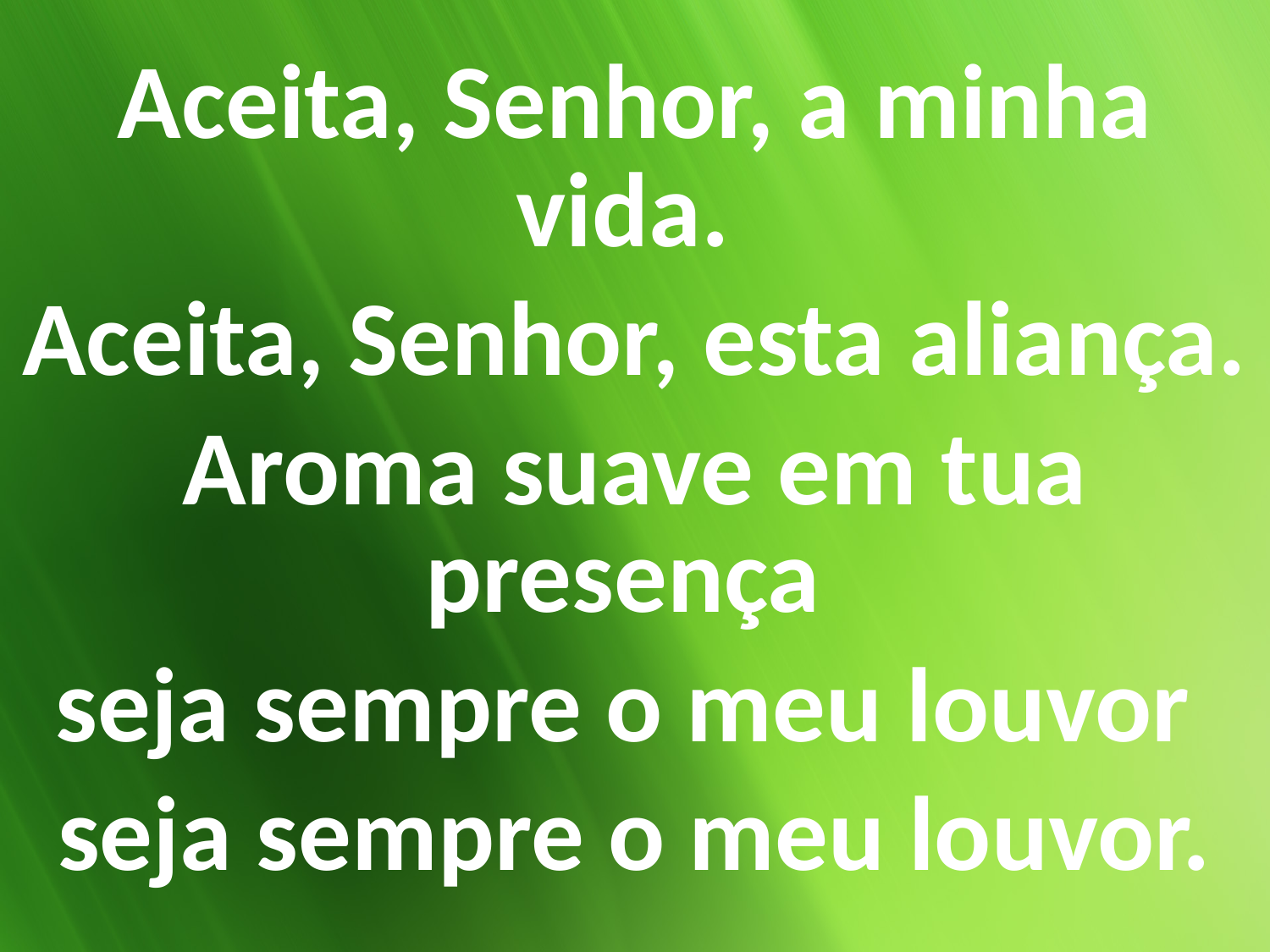

Aceita, Senhor, a minha vida.
Aceita, Senhor, esta aliança.
Aroma suave em tua presença
seja sempre o meu louvor
seja sempre o meu louvor.